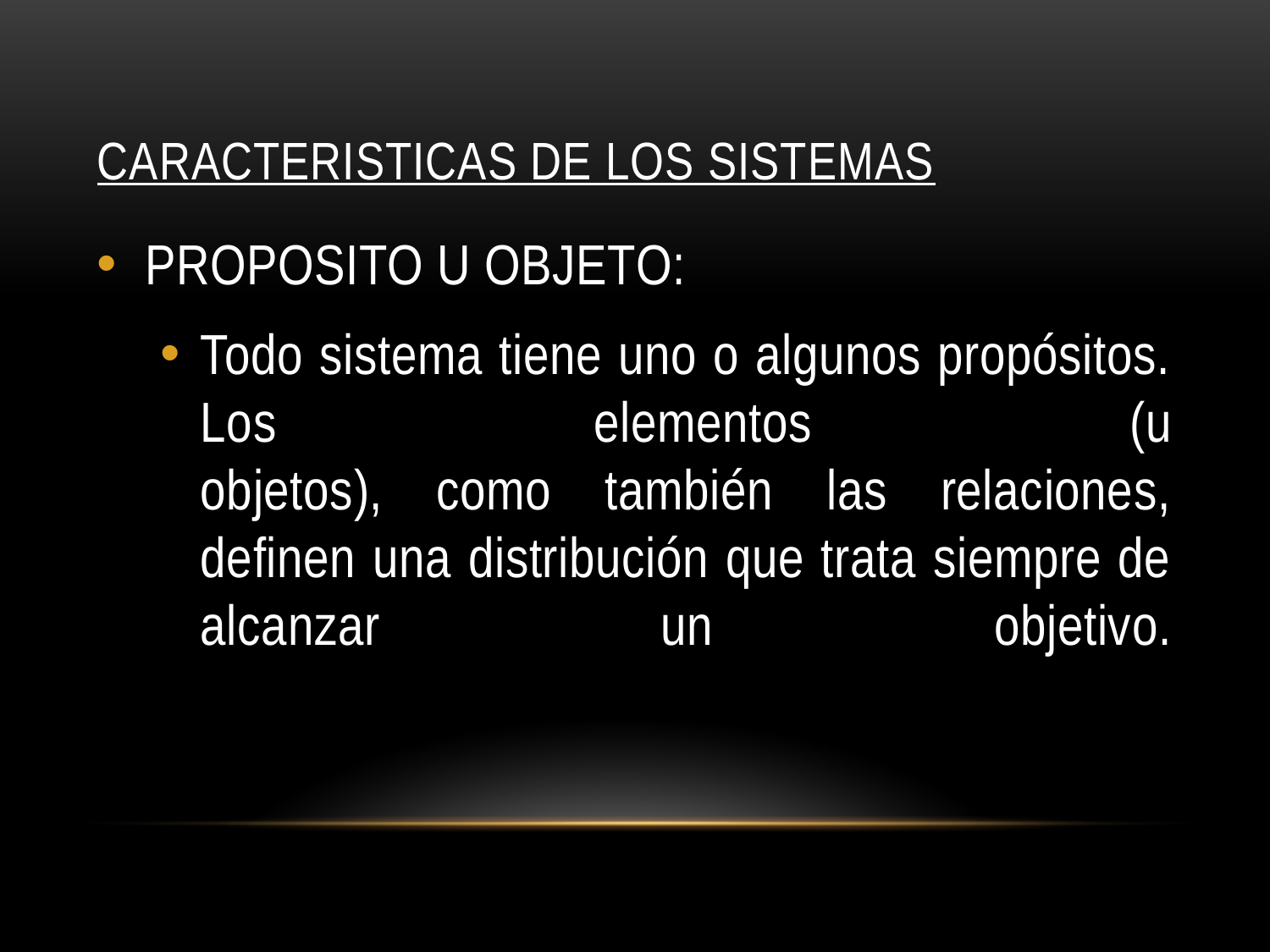

# CARACTERISTICAS DE LOS SISTEMAS
PROPOSITO U OBJETO:
Todo sistema tiene uno o algunos propósitos. Los elementos (u
objetos), como también las relaciones, definen una distribución que trata siempre de alcanzar un objetivo.